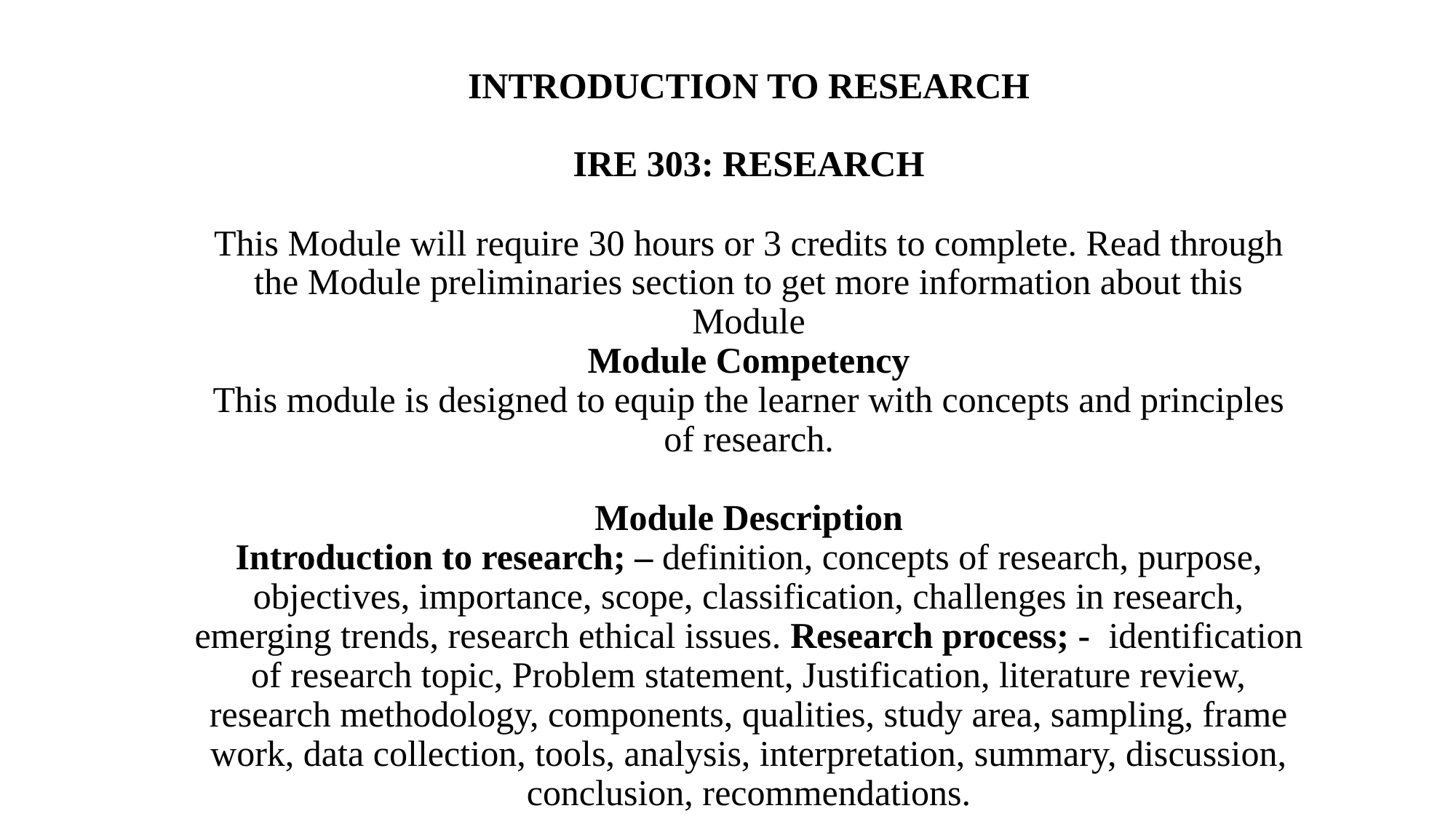

# INTRODUCTION TO RESEARCH IRE 303: RESEARCH This Module will require 30 hours or 3 credits to complete. Read through the Module preliminaries section to get more information about this Module Module Competency This module is designed to equip the learner with concepts and principles of research. Module Description Introduction to research; – definition, concepts of research, purpose, objectives, importance, scope, classification, challenges in research, emerging trends, research ethical issues. Research process; -  identification of research topic, Problem statement, Justification, literature review, research methodology, components, qualities, study area, sampling, frame work, data collection, tools, analysis, interpretation, summary, discussion, conclusion, recommendations.